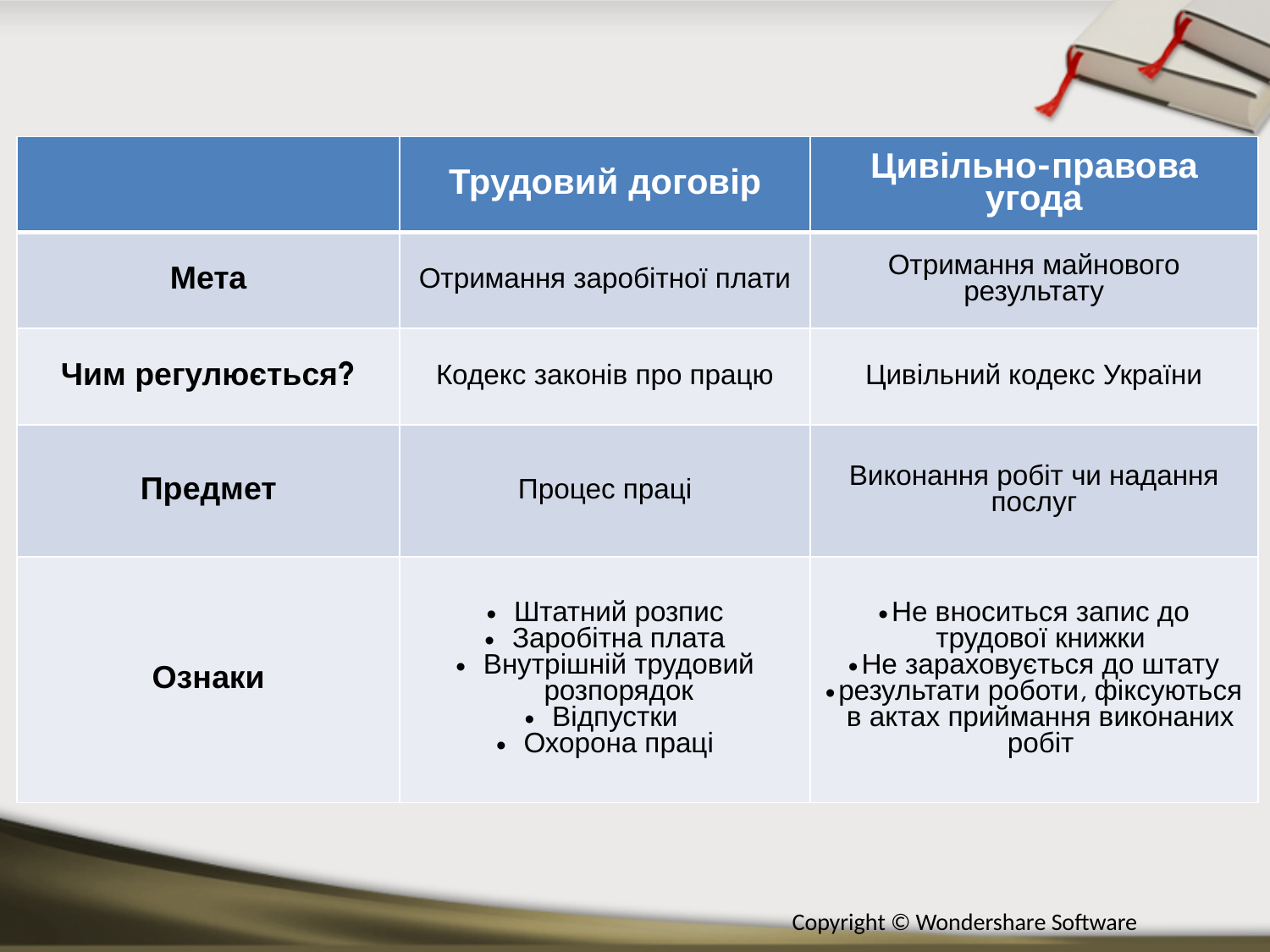

|  | Трудовий договір | Цивільно-правова угода |
| --- | --- | --- |
| Мета | Отримання заробітної плати | Отримання майнового результату |
| Чим регулюється? | Кодекс законів про працю | Цивільний кодекс України |
| Предмет | Процес праці | Виконання робіт чи надання послуг |
| Ознаки | Штатний розпис Заробітна плата Внутрішній трудовий розпорядок Відпустки Охорона праці | Не вноситься запис до трудової книжки Не зараховується до штату результати роботи, фіксуються в актах приймання виконаних робіт |